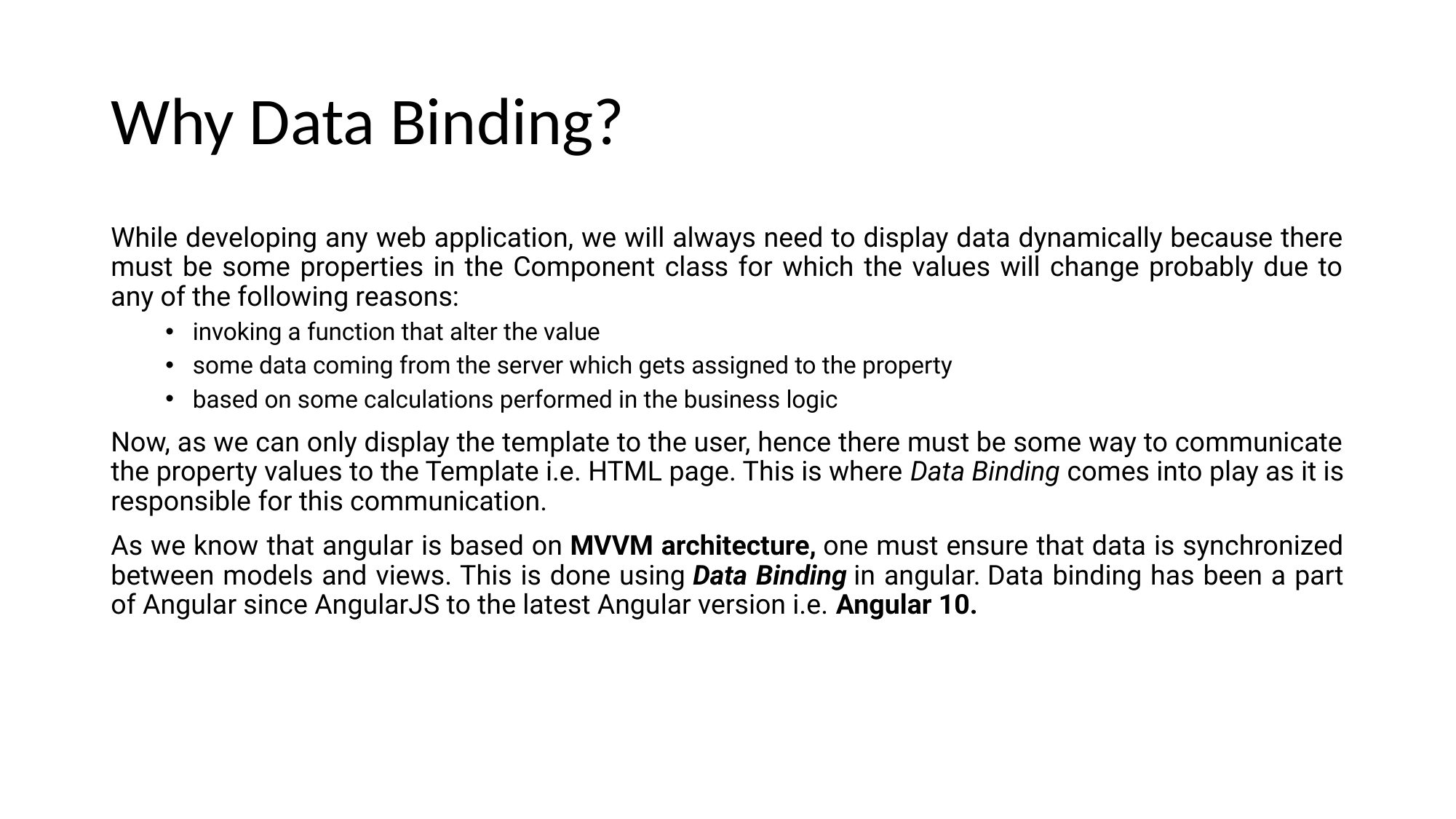

# Why Data Binding?
While developing any web application, we will always need to display data dynamically because there must be some properties in the Component class for which the values will change probably due to any of the following reasons:
invoking a function that alter the value
some data coming from the server which gets assigned to the property
based on some calculations performed in the business logic
Now, as we can only display the template to the user, hence there must be some way to communicate the property values to the Template i.e. HTML page. This is where Data Binding comes into play as it is responsible for this communication.
As we know that angular is based on MVVM architecture, one must ensure that data is synchronized between models and views. This is done using Data Binding in angular. Data binding has been a part of Angular since AngularJS to the latest Angular version i.e. Angular 10.